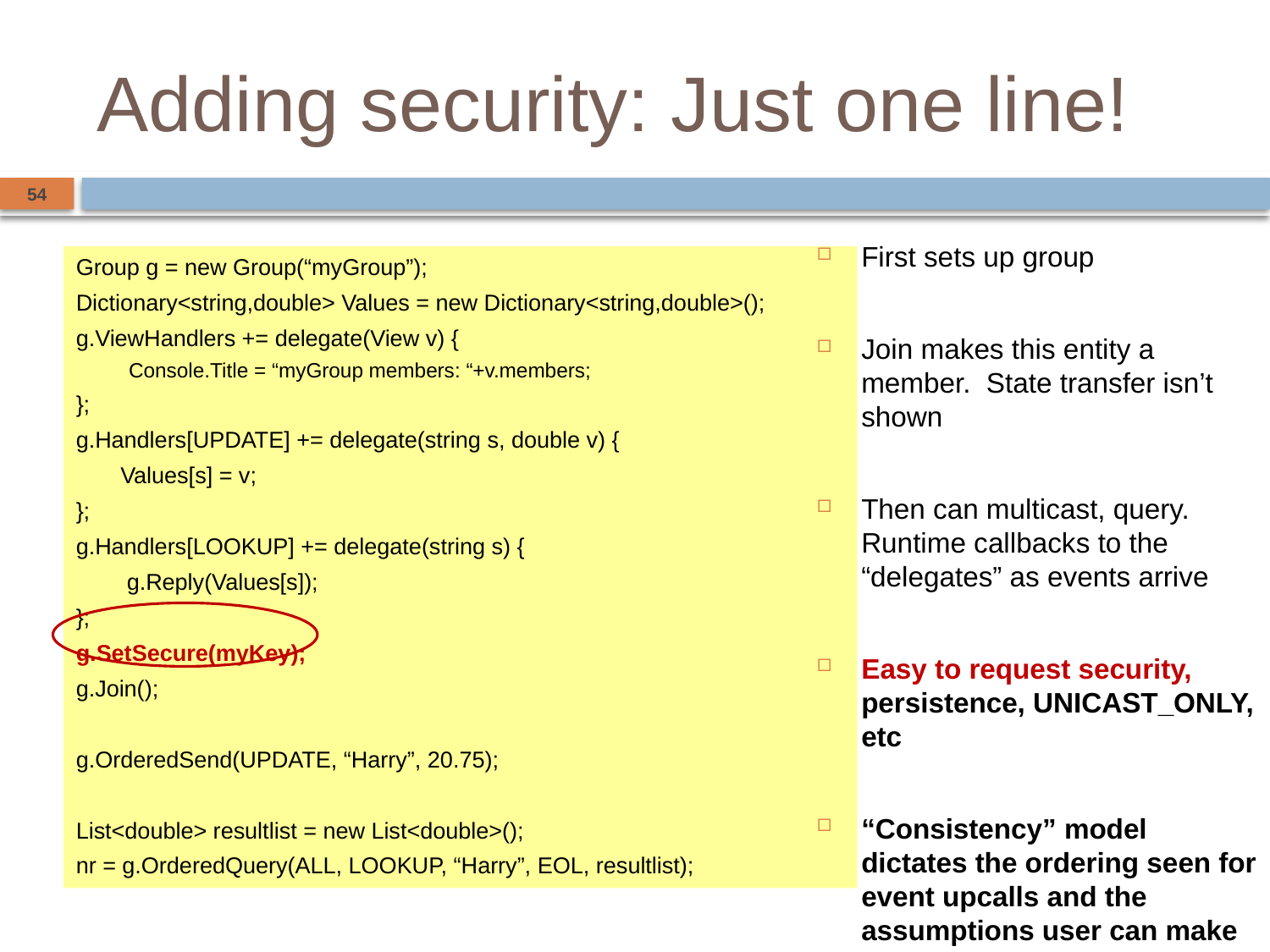

# Adding security: Just one line!
54
First sets up group

Join makes this entity a member.  State transfer isn’t shown

Then can multicast, query.  Runtime callbacks to the “delegates” as events arrive

Easy to request security, persistence, UNICAST_ONLY, etc

“Consistency” model dictates the ordering seen for event upcalls and the assumptions user can make
Group g = new Group(“myGroup”);
Dictionary<string,double> Values = new Dictionary<string,double>();
g.ViewHandlers += delegate(View v) {
Console.Title = “myGroup members: “+v.members;
};
g.Handlers[UPDATE] += delegate(string s, double v) {
       Values[s] = v;
};
g.Handlers[LOOKUP] += delegate(string s) {
        g.Reply(Values[s]);
};
g.SetSecure(myKey);
g.Join();

g.OrderedSend(UPDATE, “Harry”, 20.75);

List<double> resultlist = new List<double>();
nr = g.OrderedQuery(ALL, LOOKUP, “Harry”, EOL, resultlist);